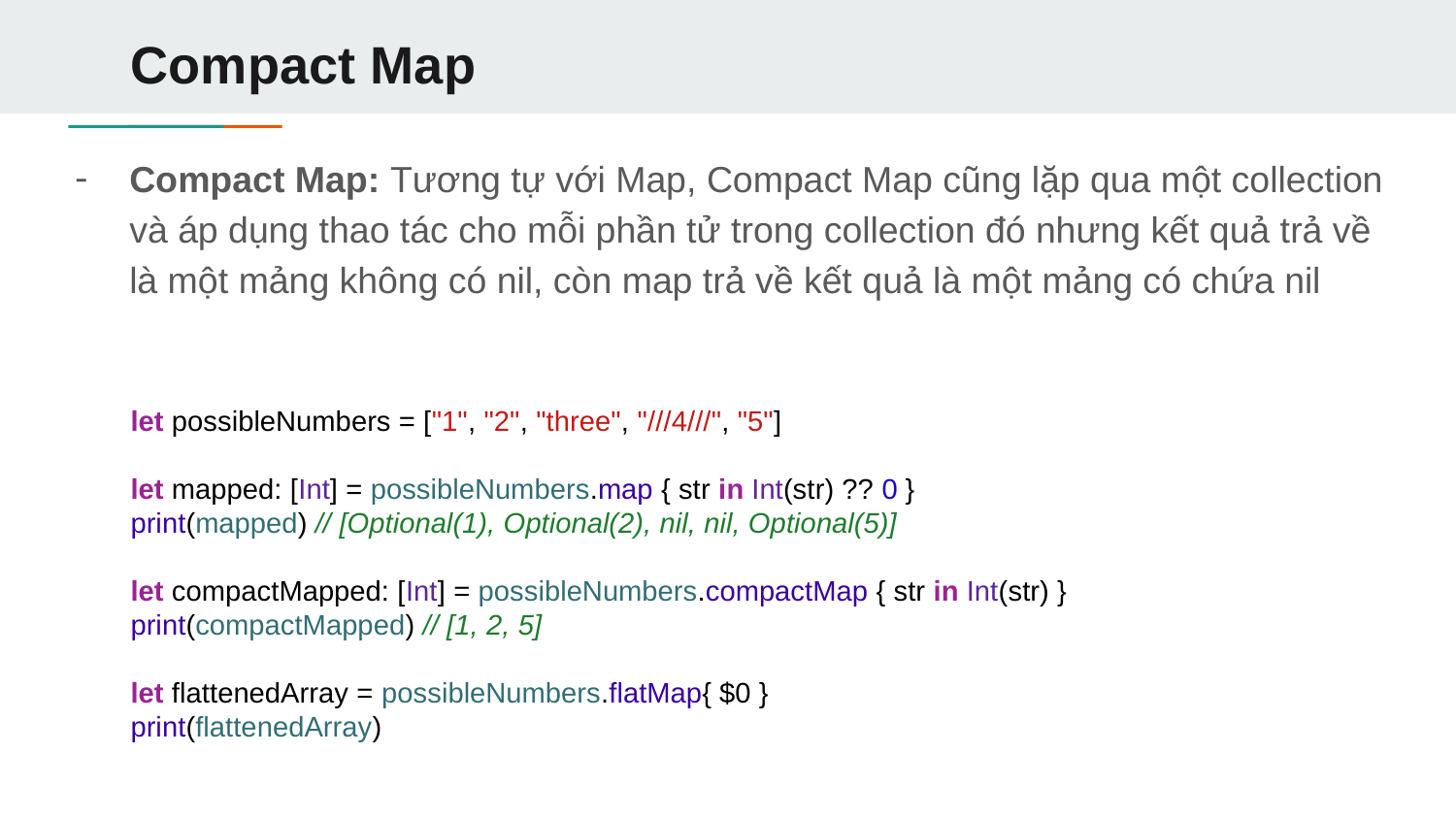

# Compact Map
Compact Map: Tương tự với Map, Compact Map cũng lặp qua một collection và áp dụng thao tác cho mỗi phần tử trong collection đó nhưng kết quả trả về là một mảng không có nil, còn map trả về kết quả là một mảng có chứa nil
let possibleNumbers = ["1", "2", "three", "///4///", "5"]

let mapped: [Int] = possibleNumbers.map { str in Int(str) ?? 0 }
print(mapped) // [Optional(1), Optional(2), nil, nil, Optional(5)]

let compactMapped: [Int] = possibleNumbers.compactMap { str in Int(str) }
print(compactMapped) // [1, 2, 5]

let flattenedArray = possibleNumbers.flatMap{ $0 }
print(flattenedArray)